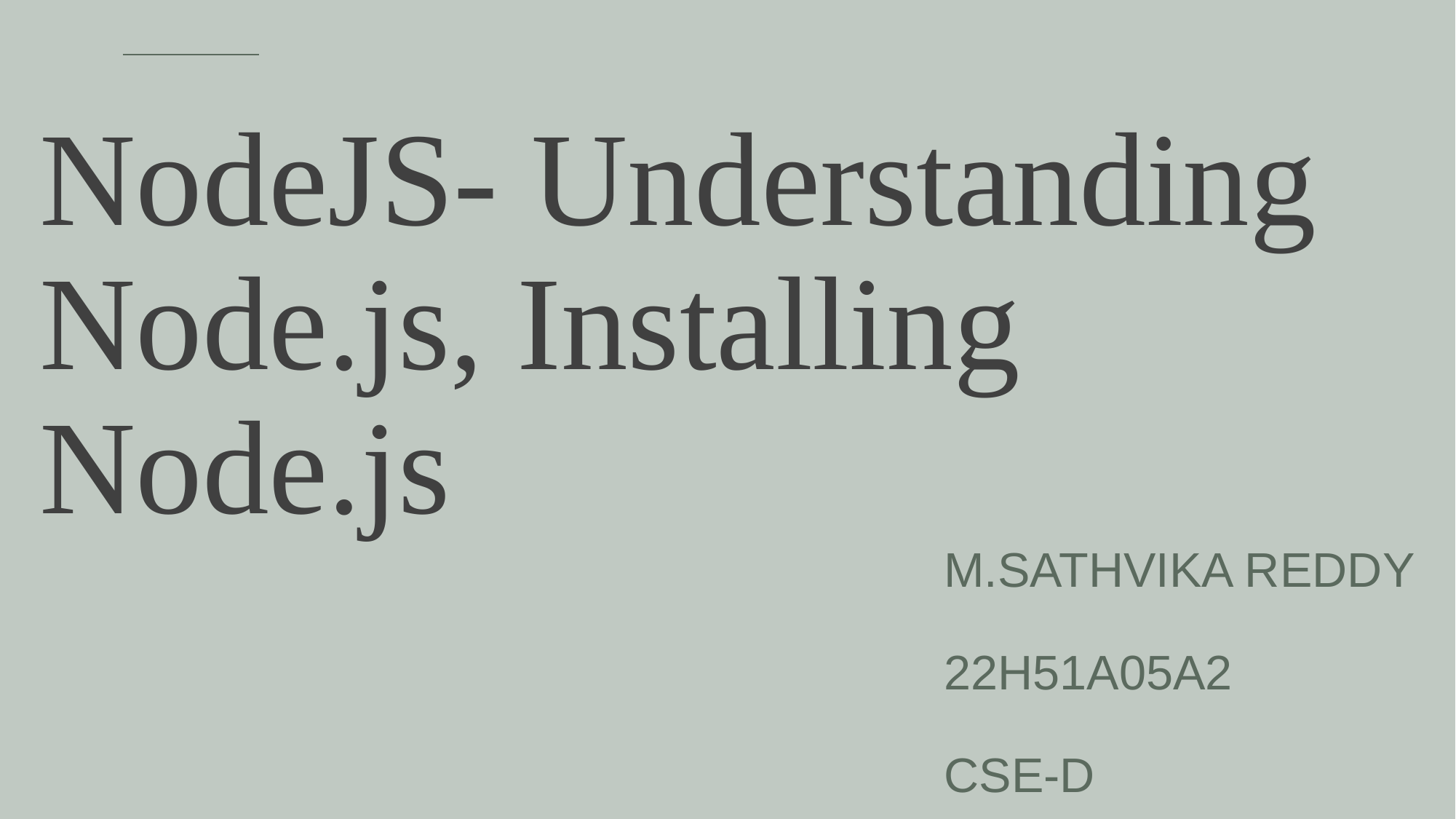

# NodeJS- Understanding Node.js, Installing Node.js
M.SATHVIKA REDDY
22H51A05A2
CSE-D